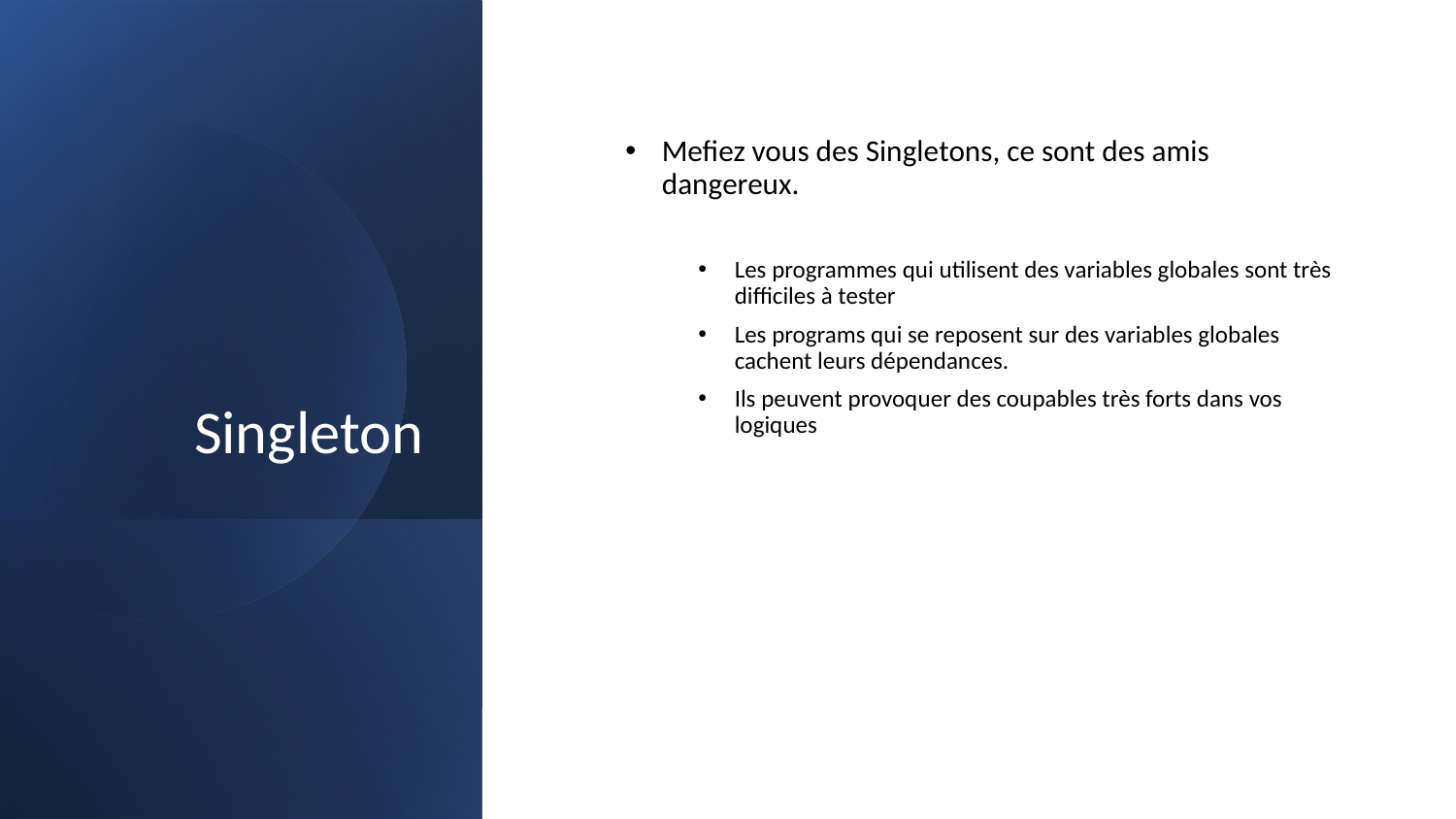

# Singleton
Mefiez vous des Singletons, ce sont des amis dangereux.

Les programmes qui utilisent des variables globales sont très difficiles à tester
Les programs qui se reposent sur des variables globales cachent leurs dépendances.
Ils peuvent provoquer des coupables très forts dans vos logiques